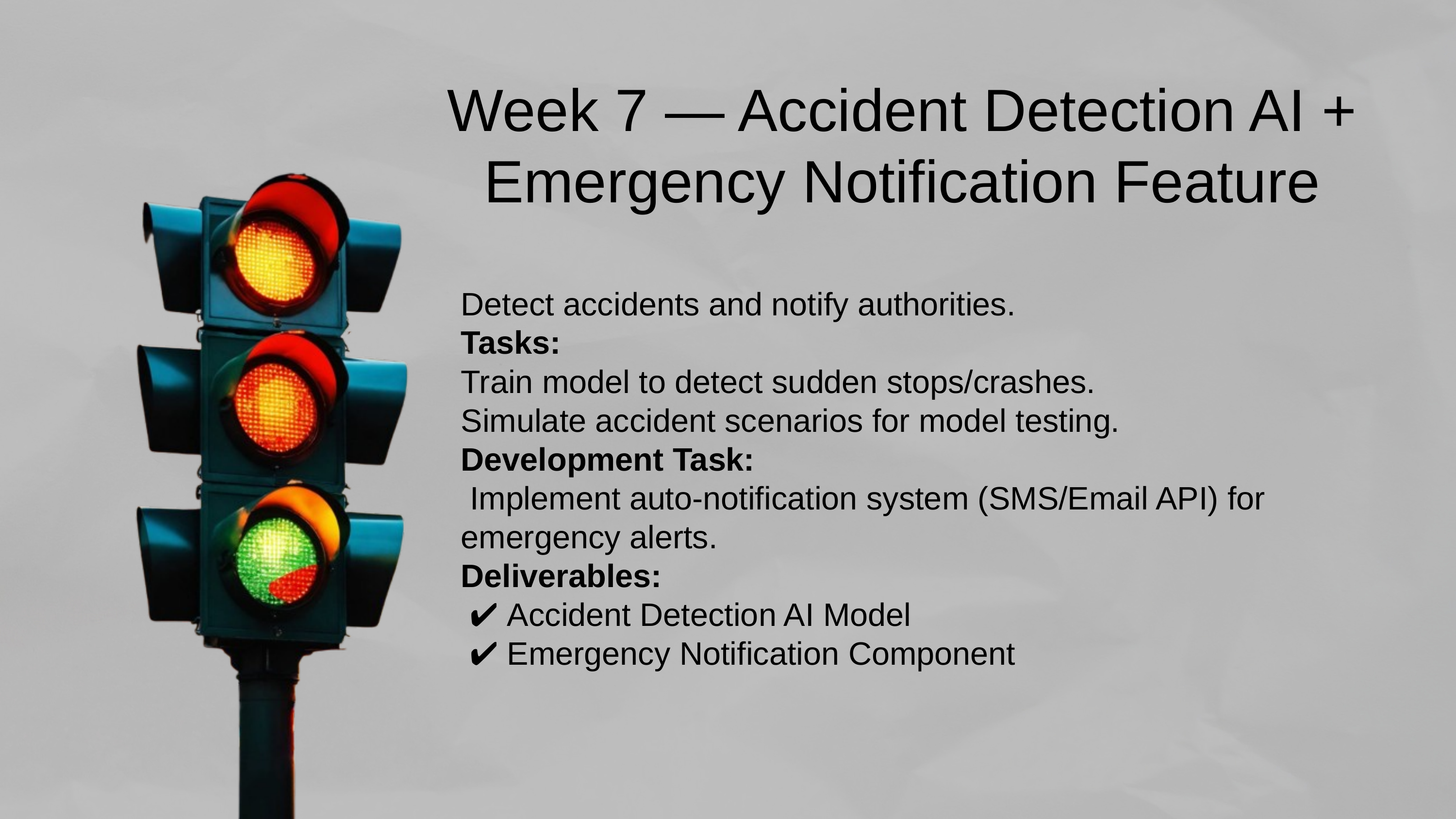

Week 7 — Accident Detection AI + Emergency Notification Feature

Detect accidents and notify authorities.
Tasks:
Train model to detect sudden stops/crashes.
Simulate accident scenarios for model testing.
Development Task:
 Implement auto-notification system (SMS/Email API) for emergency alerts.
Deliverables:
 ✔️ Accident Detection AI Model
 ✔️ Emergency Notification Component